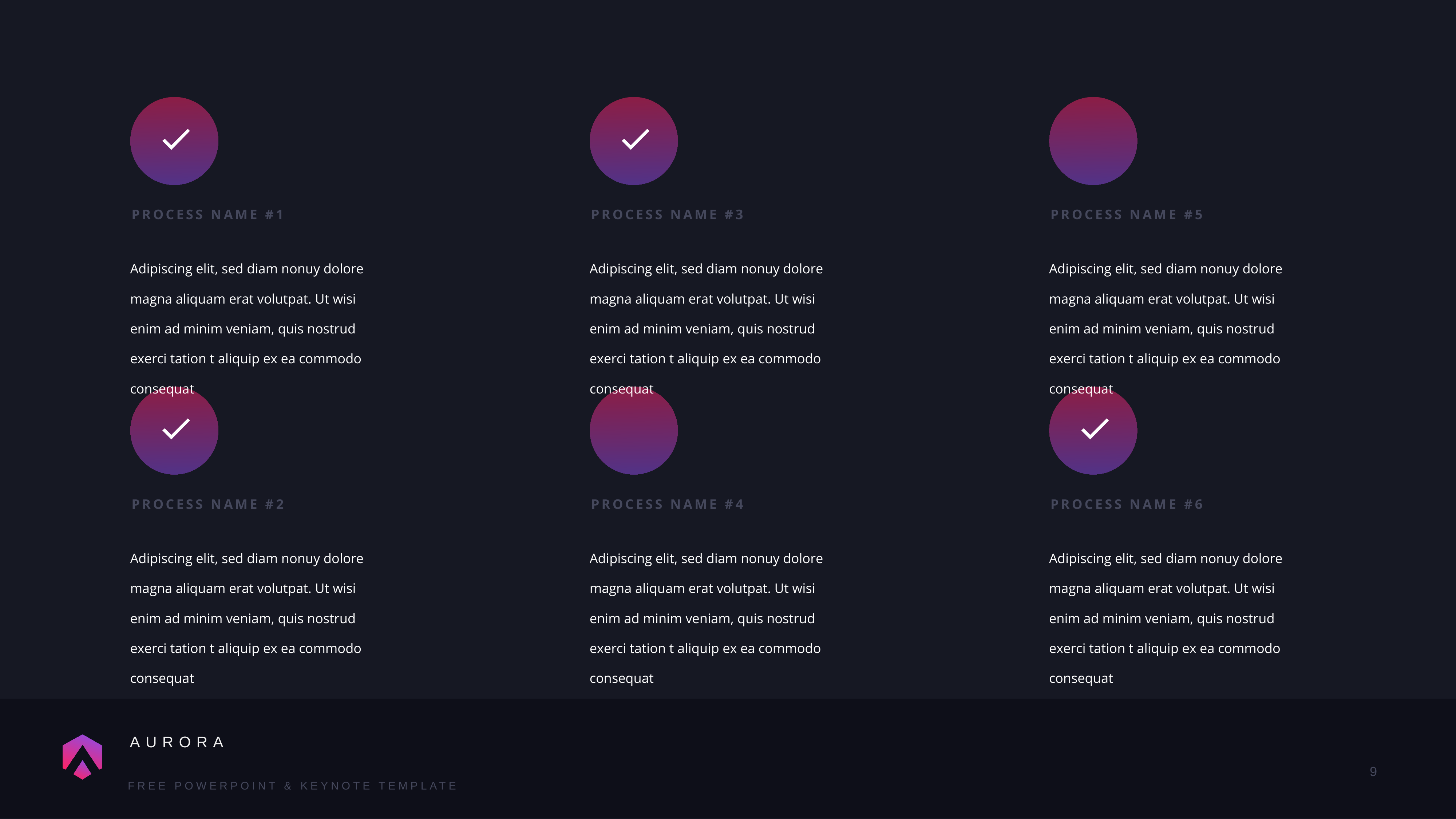

Process Name #1
Process Name #3
Process Name #5
Adipiscing elit, sed diam nonuy dolore magna aliquam erat volutpat. Ut wisi enim ad minim veniam, quis nostrud exerci tation t aliquip ex ea commodo consequat
Adipiscing elit, sed diam nonuy dolore magna aliquam erat volutpat. Ut wisi enim ad minim veniam, quis nostrud exerci tation t aliquip ex ea commodo consequat
Adipiscing elit, sed diam nonuy dolore magna aliquam erat volutpat. Ut wisi enim ad minim veniam, quis nostrud exerci tation t aliquip ex ea commodo consequat

Process Name #2
Process Name #4
Process Name #6
Adipiscing elit, sed diam nonuy dolore magna aliquam erat volutpat. Ut wisi enim ad minim veniam, quis nostrud exerci tation t aliquip ex ea commodo consequat
Adipiscing elit, sed diam nonuy dolore magna aliquam erat volutpat. Ut wisi enim ad minim veniam, quis nostrud exerci tation t aliquip ex ea commodo consequat
Adipiscing elit, sed diam nonuy dolore magna aliquam erat volutpat. Ut wisi enim ad minim veniam, quis nostrud exerci tation t aliquip ex ea commodo consequat
9